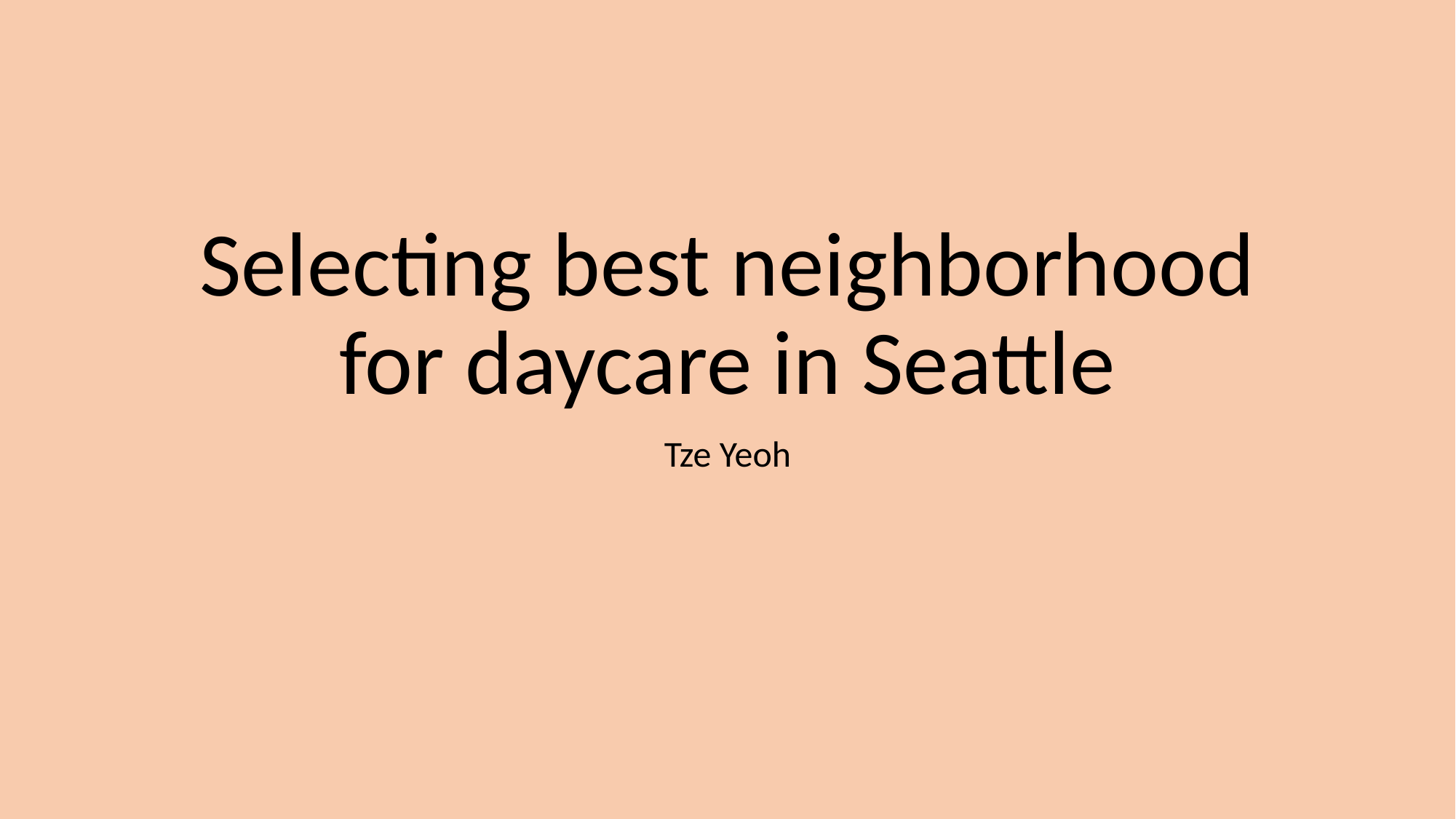

# Selecting best neighborhood for daycare in Seattle
Tze Yeoh